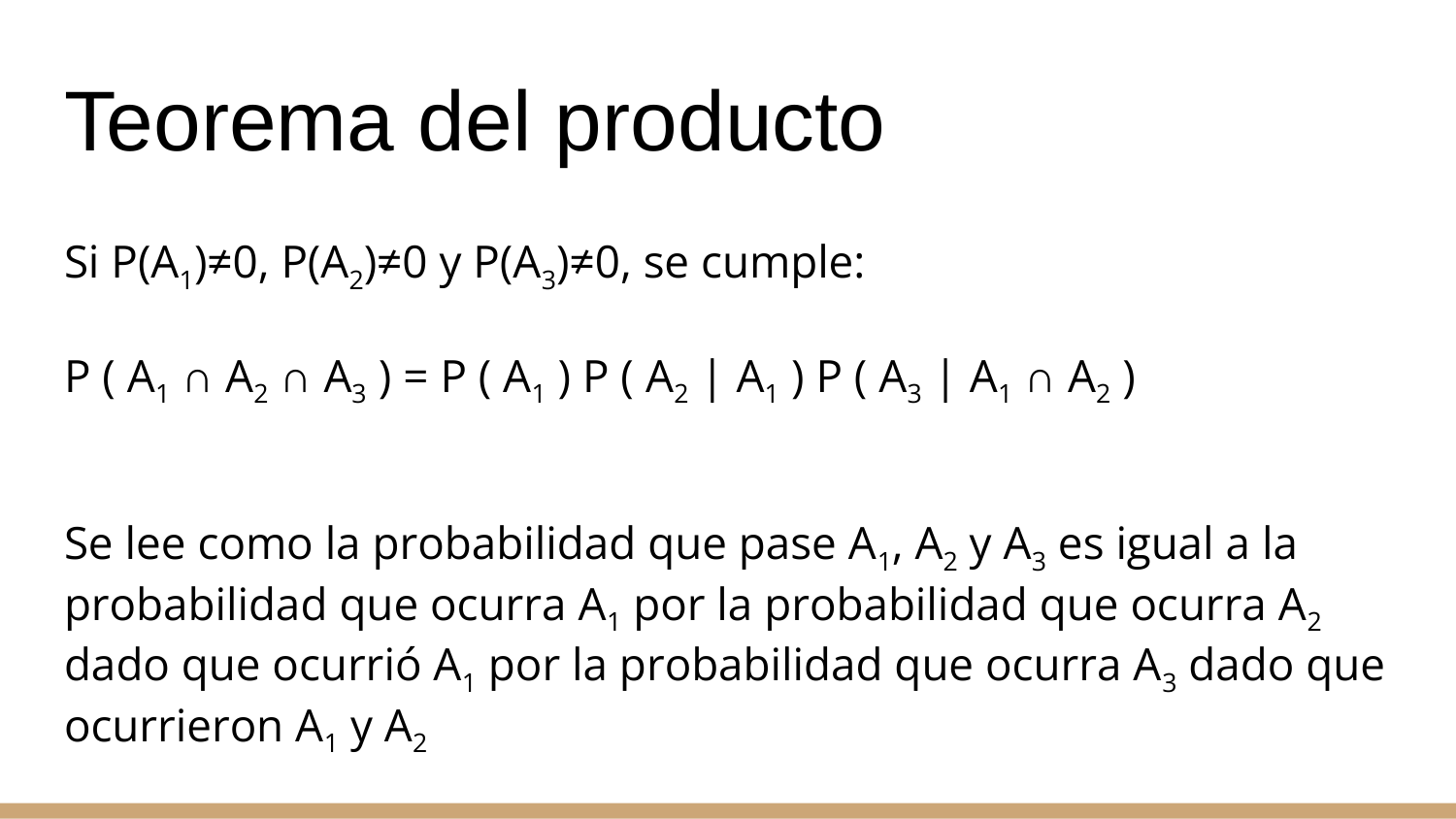

# Teorema del producto
Si P(A1)≠0, P(A2)≠0 y P(A3)≠0, se cumple:

P ( A1 ∩ A2 ∩ A3 ) = P ( A1 ) P ( A2 | A1 ) P ( A3 | A1 ∩ A2 )

Se lee como la probabilidad que pase A1, A2 y A3 es igual a la probabilidad que ocurra A1 por la probabilidad que ocurra A2 dado que ocurrió A1 por la probabilidad que ocurra A3 dado que ocurrieron A1 y A2